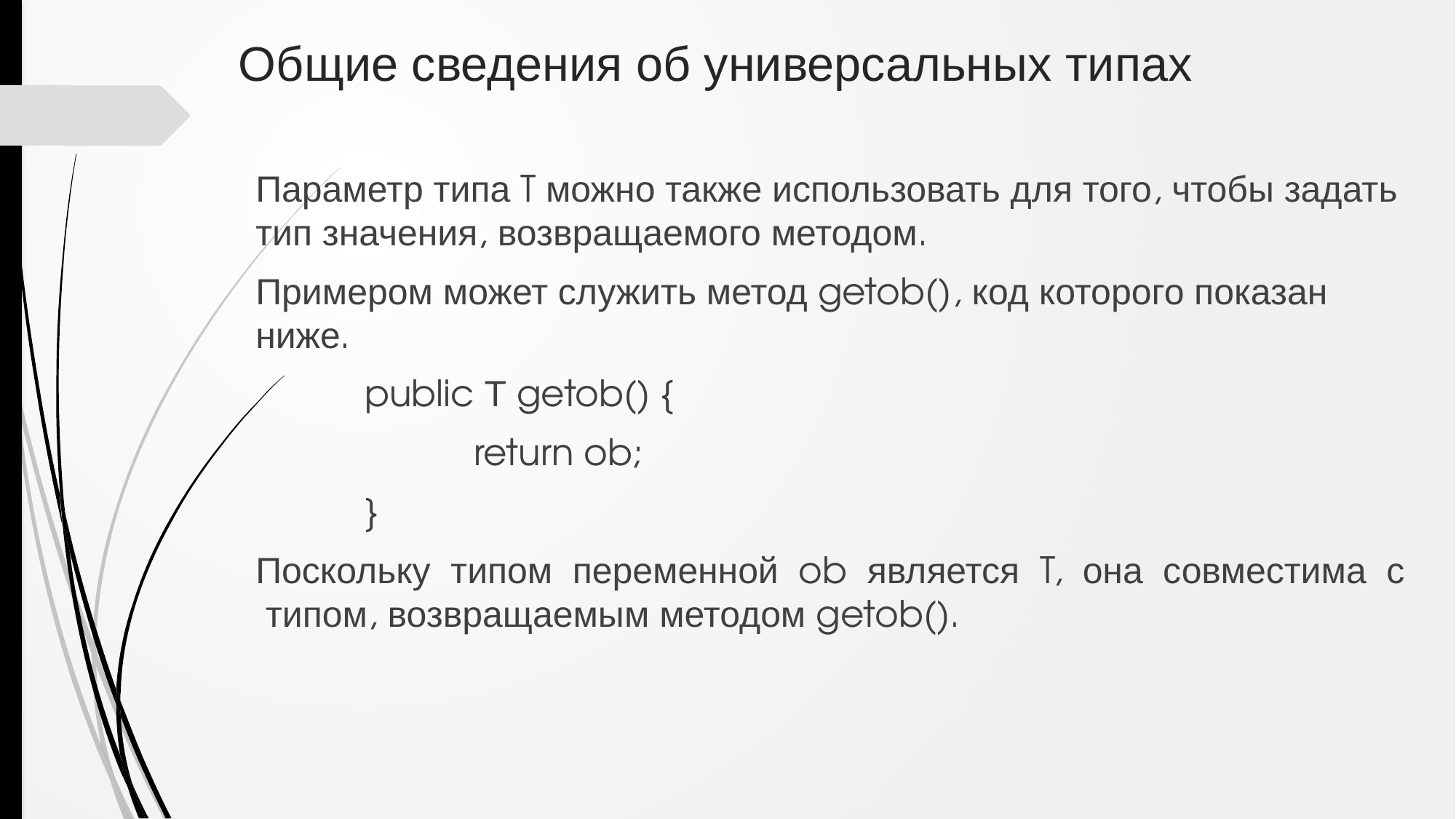

# Общие сведения об универсальных типах
Параметр типа T можно также использовать для того, чтобы задать тип значения, возвращаемого методом.
Примером может служить метод getob(), код которого показан ниже.
	public Т getob() {
		return ob;
	}
Поскольку  типом  переменной  ob  является  T,  она  совместима  с  типом, возвращаемым методом getob().